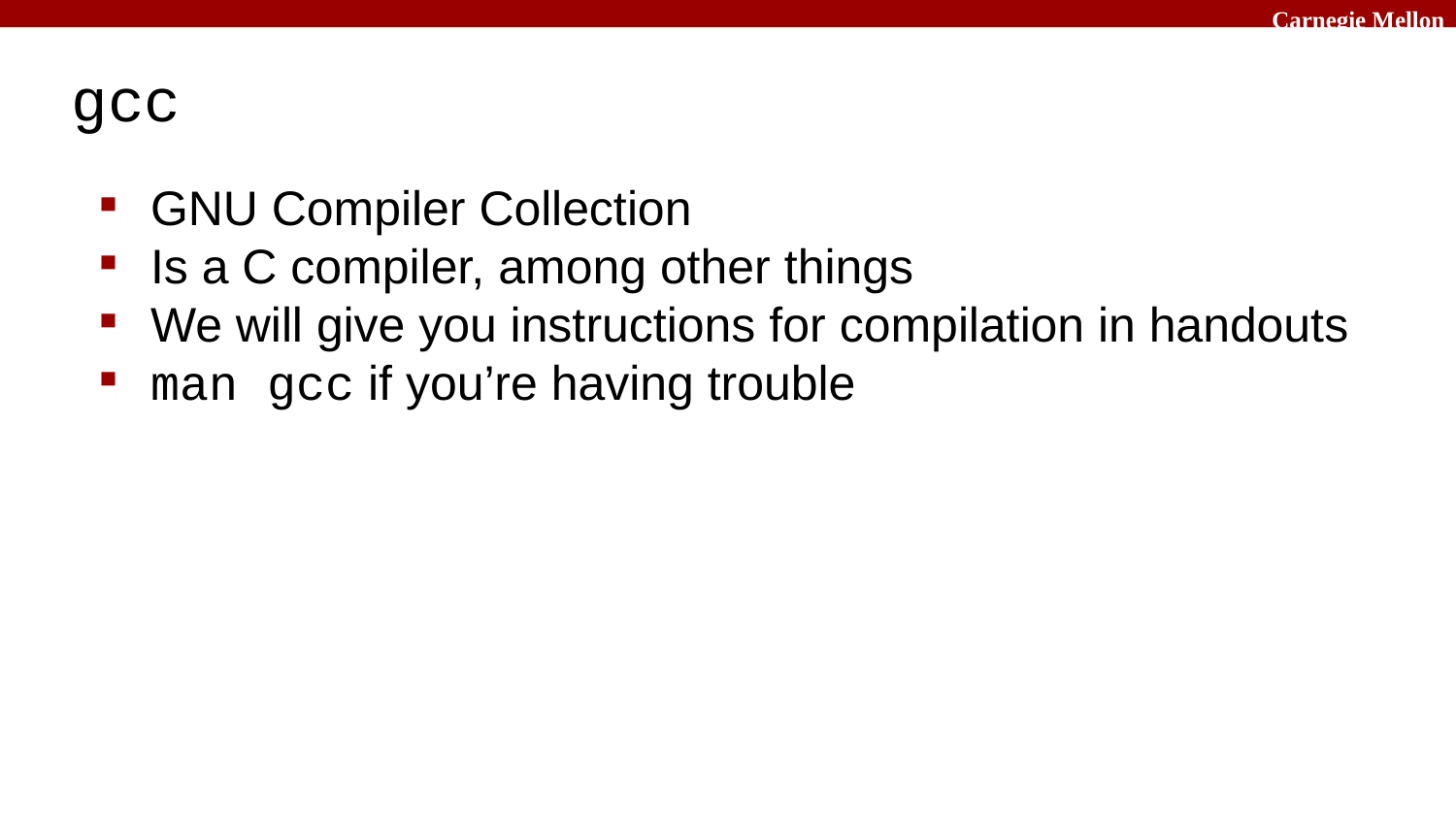

# gcc
GNU Compiler Collection
Is a C compiler, among other things
We will give you instructions for compilation in handouts
man gcc if you’re having trouble